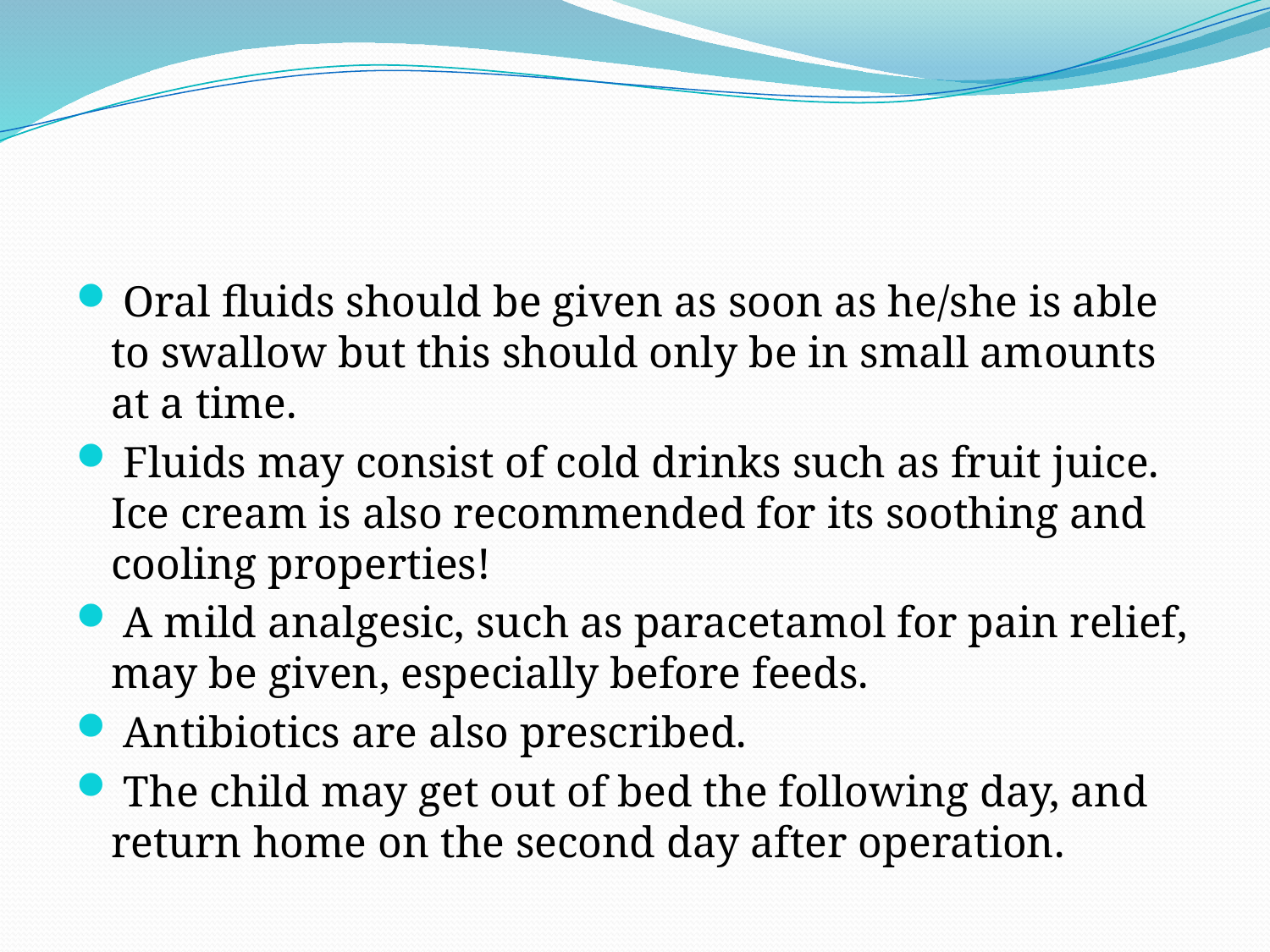

#
 Oral fluids should be given as soon as he/she is able to swallow but this should only be in small amounts at a time.
 Fluids may consist of cold drinks such as fruit juice.  Ice cream is also recommended for its soothing and cooling properties!
 A mild analgesic, such as paracetamol for pain relief, may be given, especially before feeds.
 Antibiotics are also prescribed.
 The child may get out of bed the following day, and return home on the second day after operation.